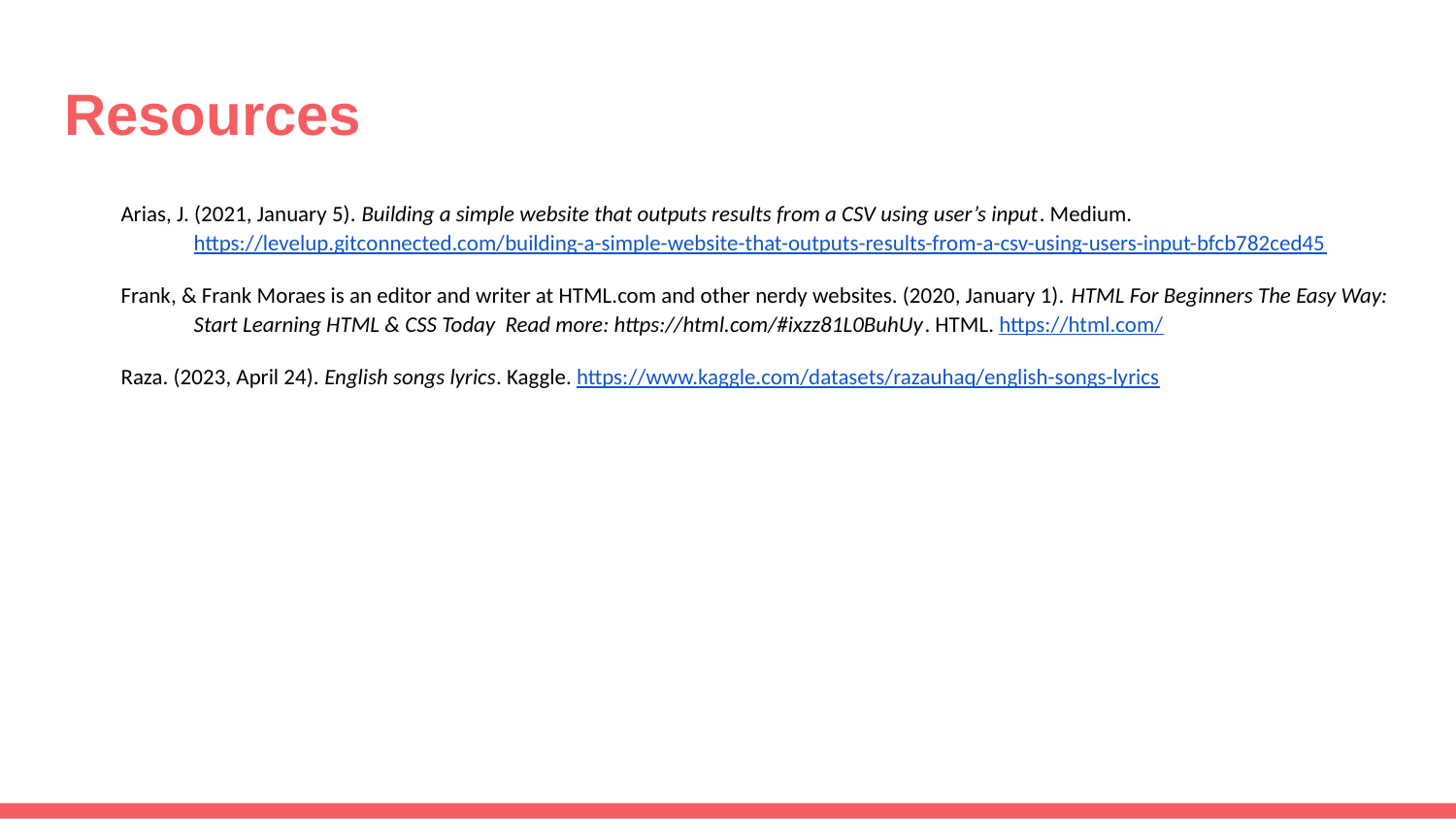

# Resources
Arias, J. (2021, January 5). Building a simple website that outputs results from a CSV using user’s input. Medium. https://levelup.gitconnected.com/building-a-simple-website-that-outputs-results-from-a-csv-using-users-input-bfcb782ced45
Frank, & Frank Moraes is an editor and writer at HTML.com and other nerdy websites. (2020, January 1). HTML For Beginners The Easy Way: Start Learning HTML & CSS Today  Read more: https://html.com/#ixzz81L0BuhUy. HTML. https://html.com/
Raza. (2023, April 24). English songs lyrics. Kaggle. https://www.kaggle.com/datasets/razauhaq/english-songs-lyrics